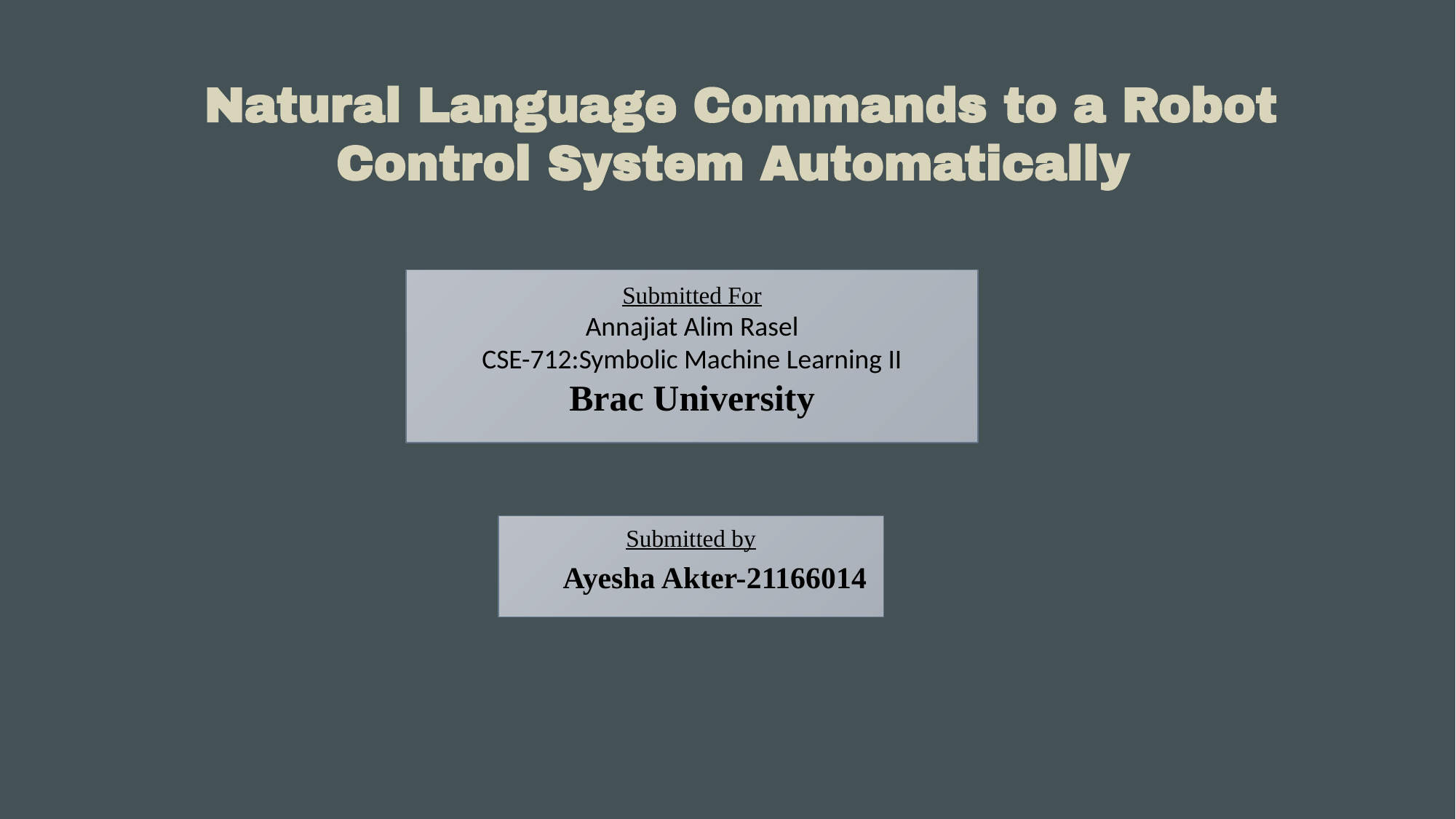

Natural Language Commands to a Robot Control System Automatically

Submitted For
Annajiat Alim Rasel
CSE-712:Symbolic Machine Learning II
Brac University

Submitted by
      Ayesha Akter-21166014